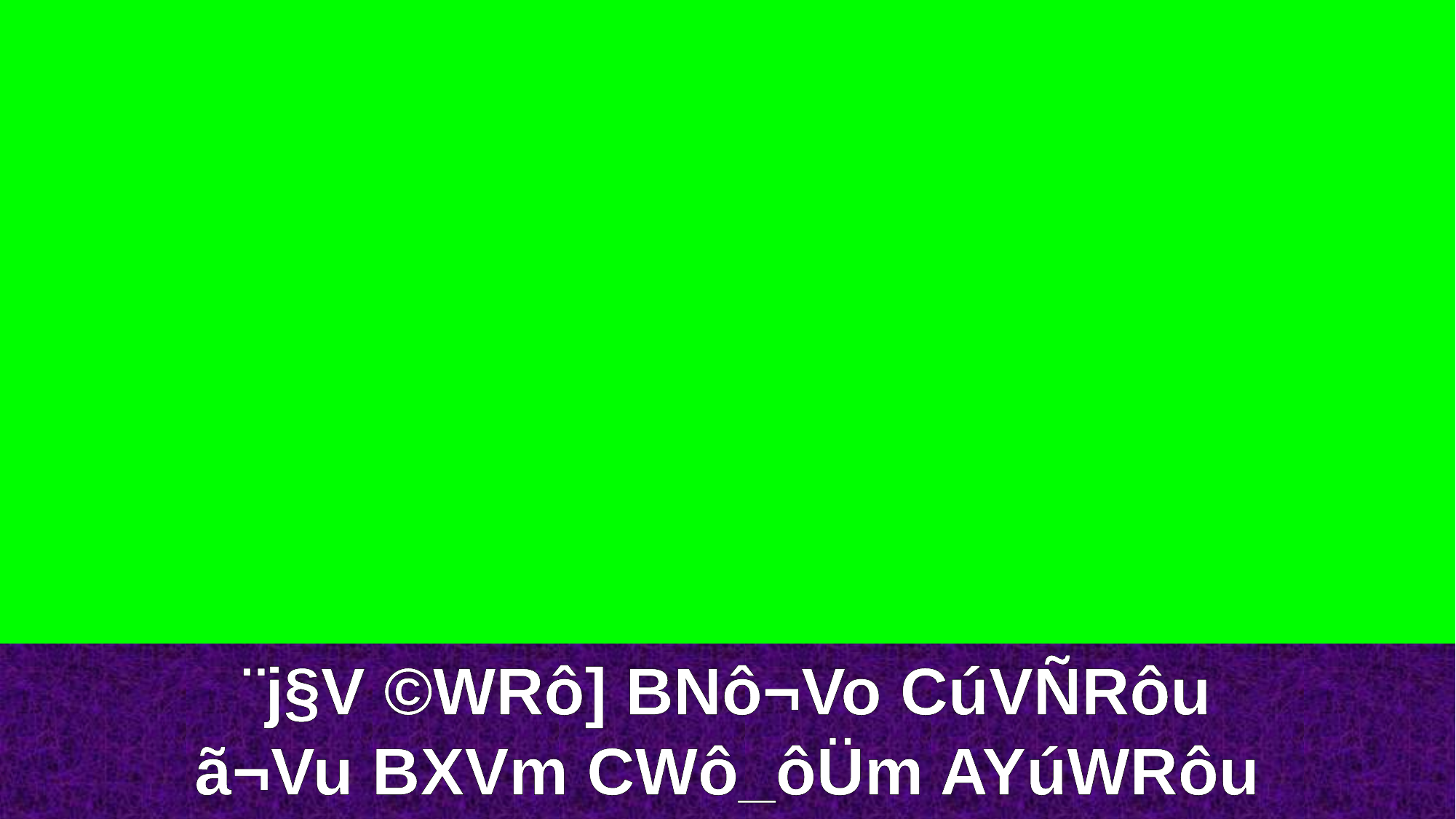

¨j§V ©WRô] BNô¬Vo CúVÑRôu ã¬Vu BXVm CWô_ôÜm AYúWRôu